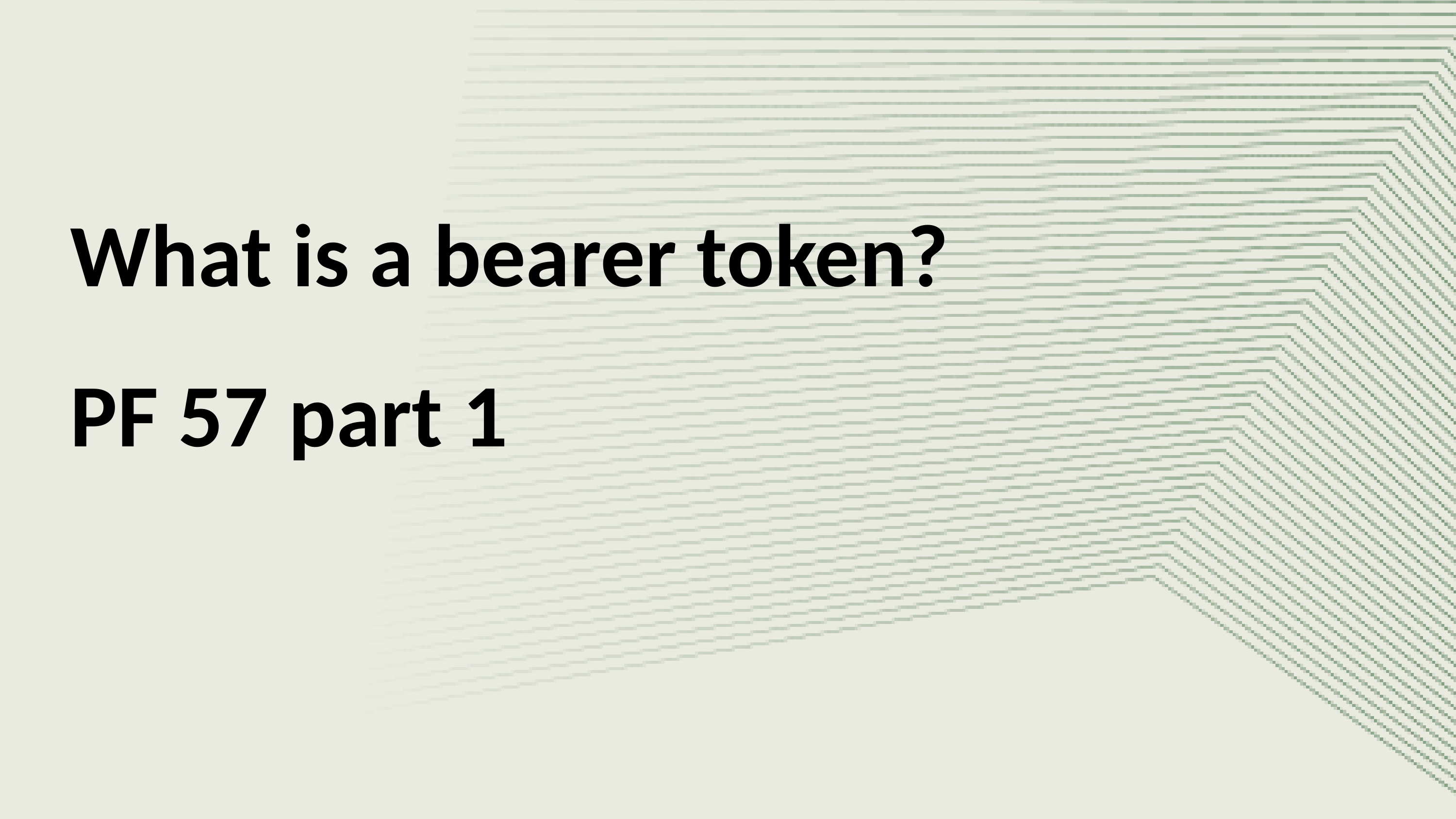

What is a bearer token? PF 57 part 1